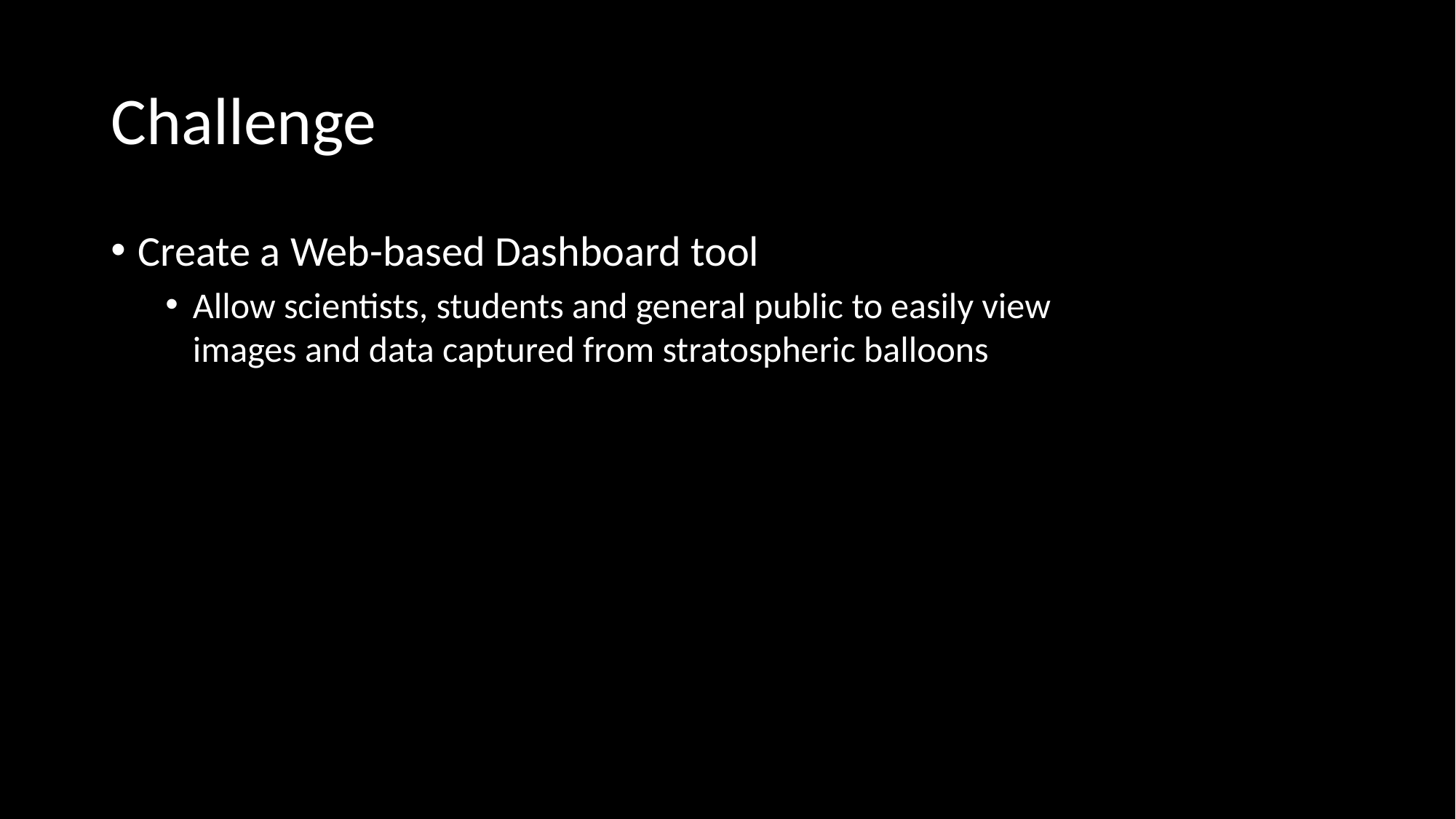

# Challenge
Create a Web-based Dashboard tool
Allow scientists, students and general public to easily view images and data captured from stratospheric balloons